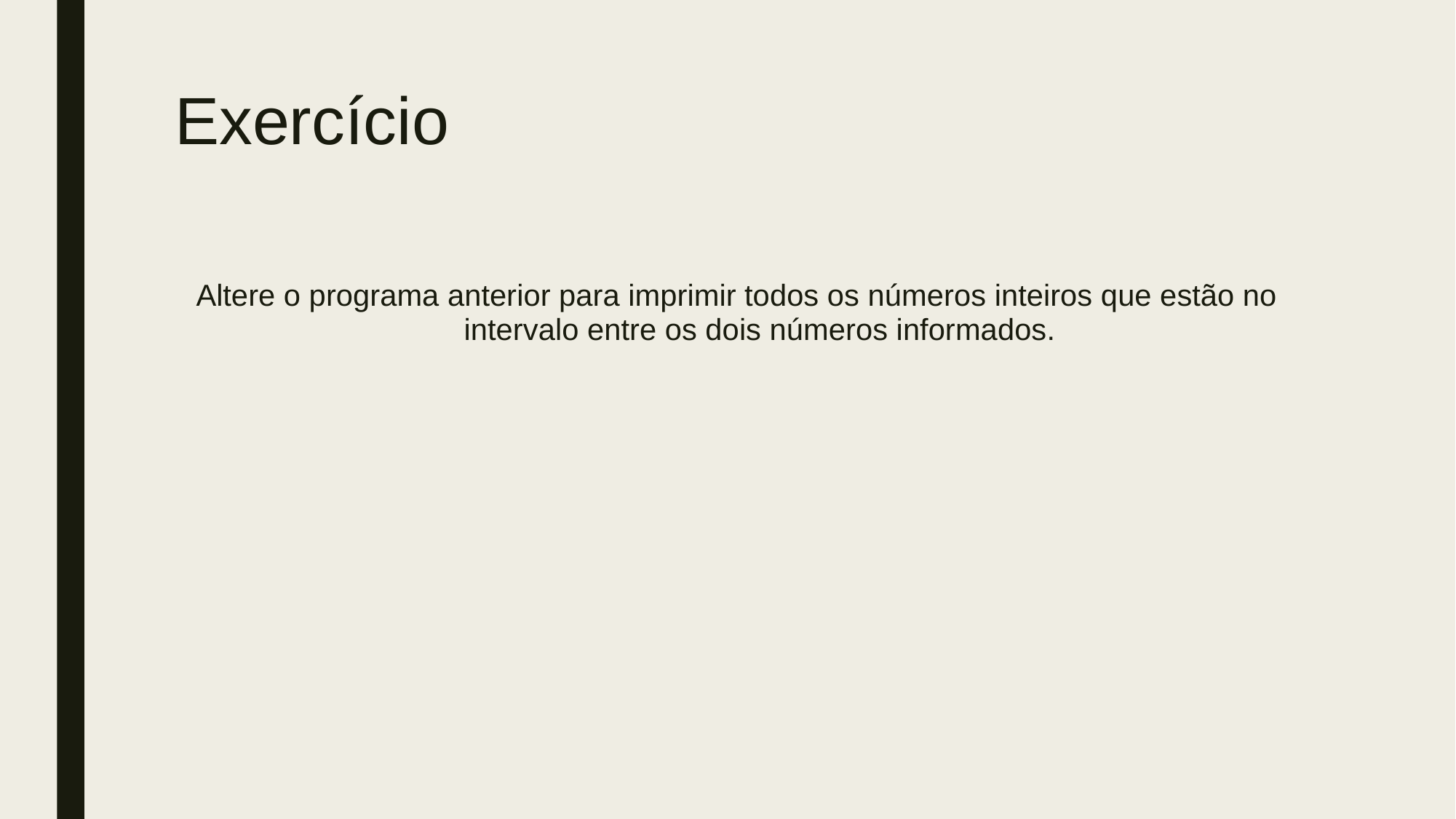

# Exercício
Altere o programa anterior para imprimir todos os números inteiros que estão no intervalo entre os dois números informados.